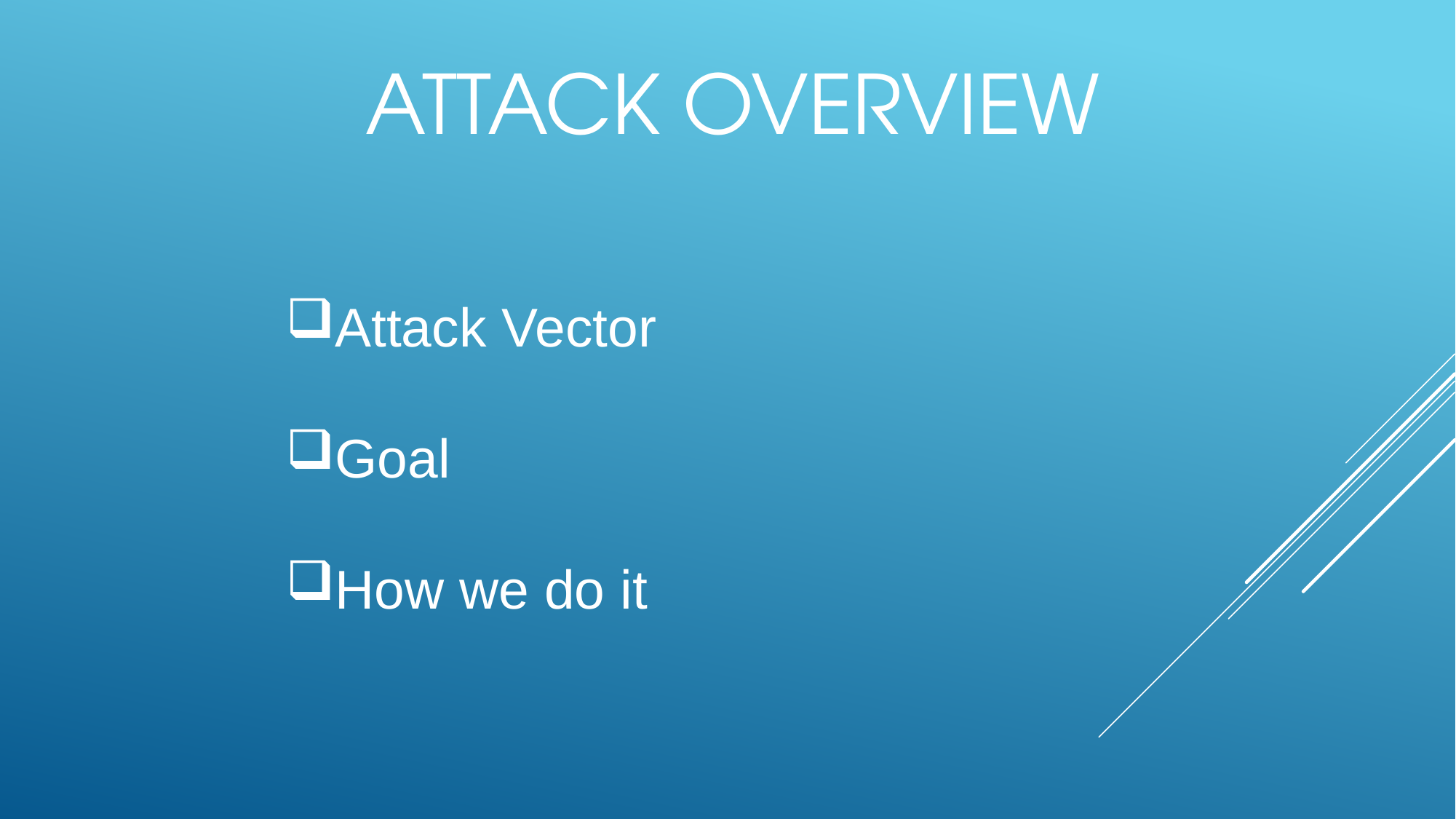

ATTACK OVERVIEW
Attack Vector

Goal

How we do it